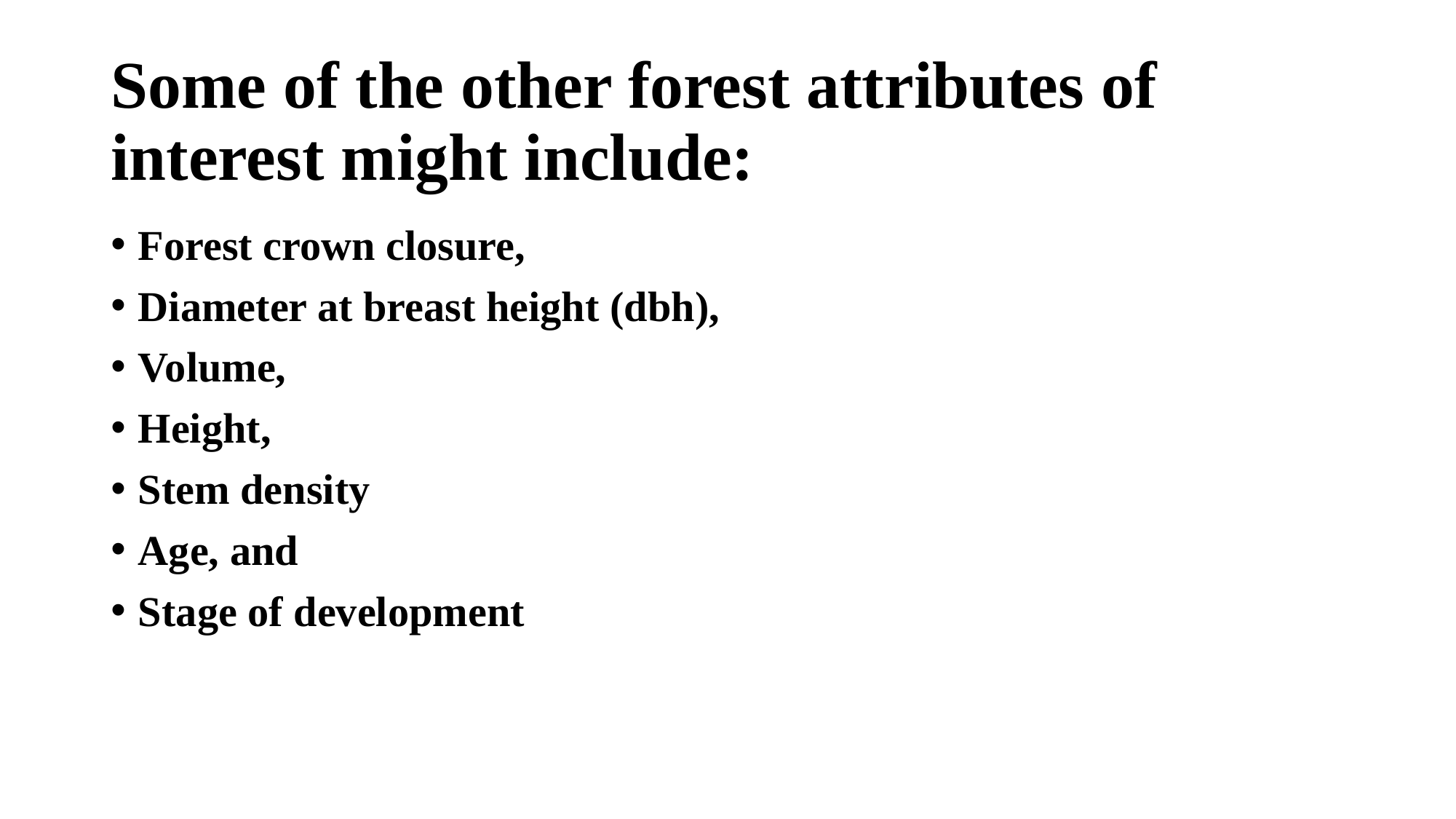

# Some of the other forest attributes of interest might include:
Forest crown closure,
Diameter at breast height (dbh),
Volume,
Height,
Stem density
Age, and
Stage of development